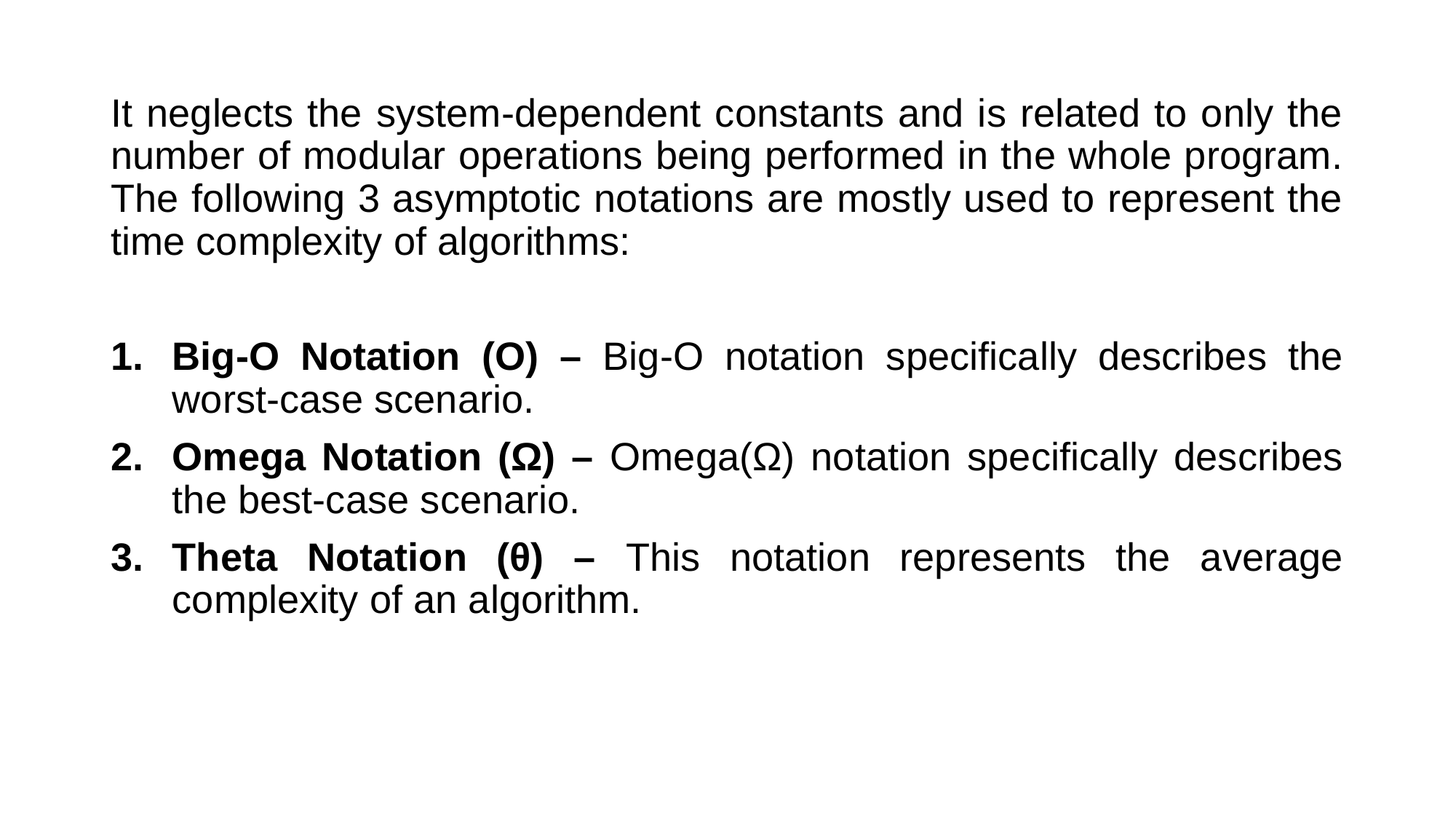

It neglects the system-dependent constants and is related to only the number of modular operations being performed in the whole program. The following 3 asymptotic notations are mostly used to represent the time complexity of algorithms:

Big-O Notation (Ο) – Big-O notation specifically describes the worst-case scenario.
Omega Notation (Ω) – Omega(Ω) notation specifically describes the best-case scenario.
Theta Notation (θ) – This notation represents the average complexity of an algorithm.